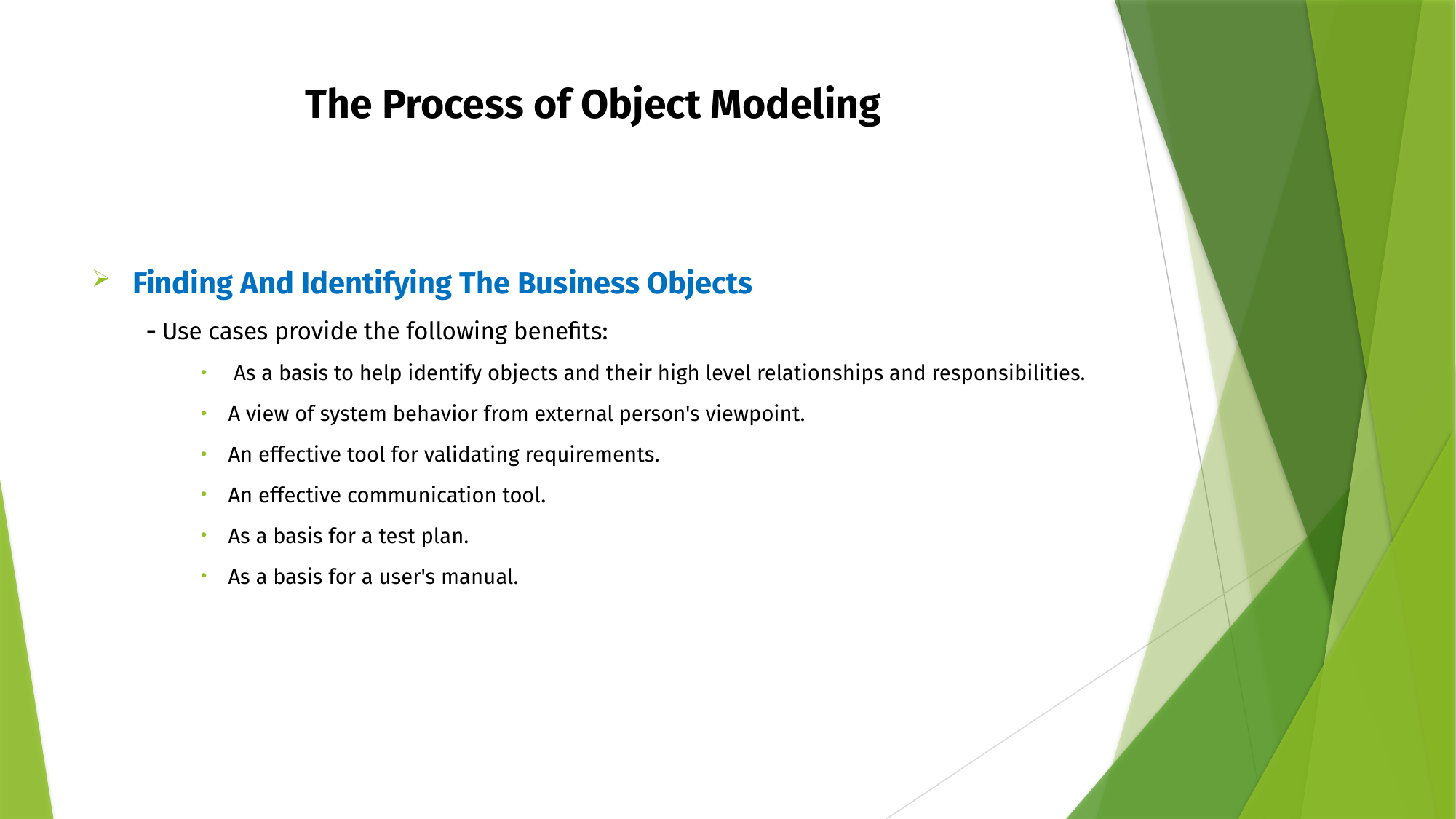

# The Process of Object Modeling
Finding And Identifying The Business Objects
- Use cases provide the following benefits:
 As a basis to help identify objects and their high level relationships and responsibilities.
A view of system behavior from external person's viewpoint.
An effective tool for validating requirements.
An effective communication tool.
As a basis for a test plan.
As a basis for a user's manual.